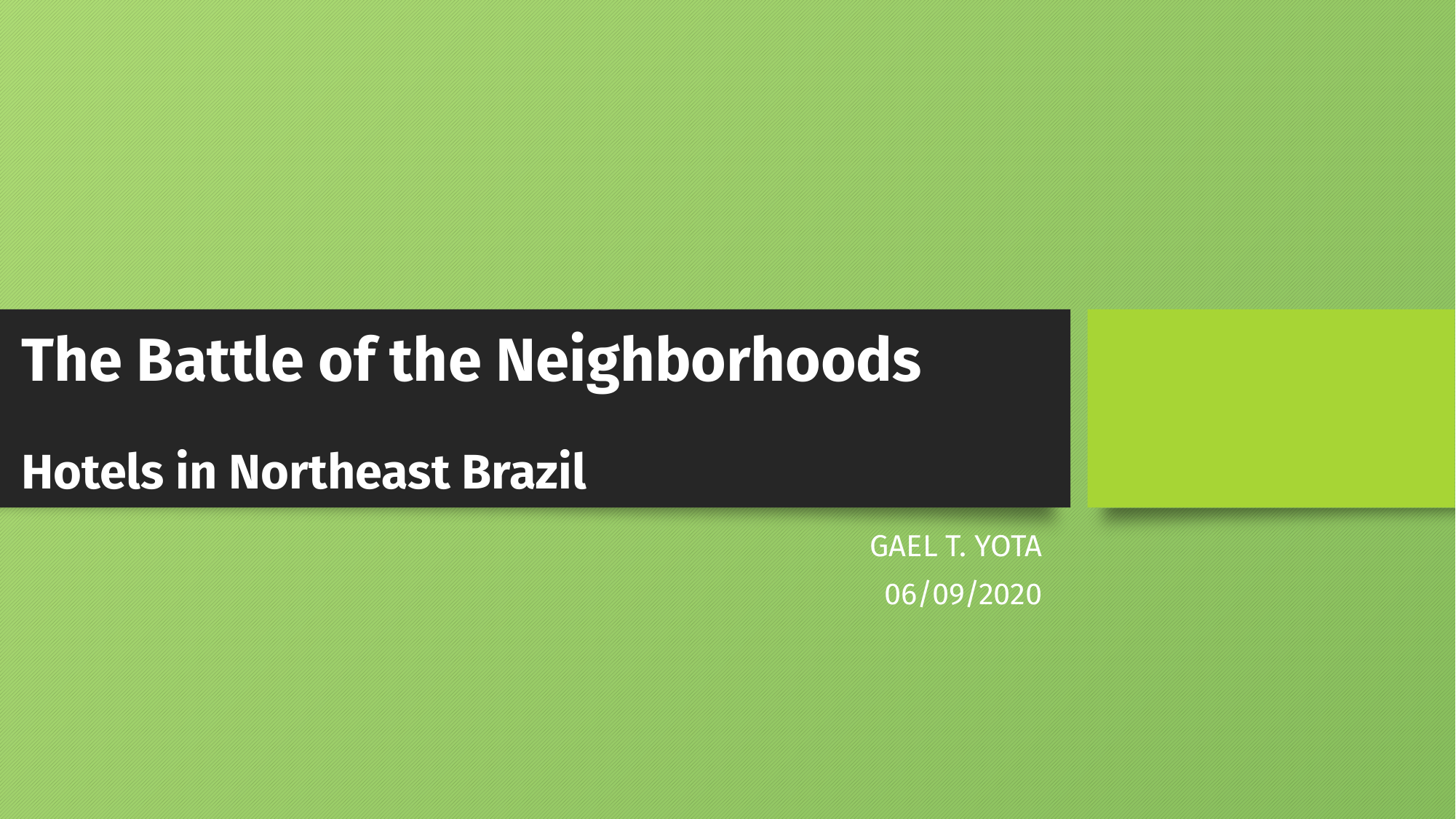

# The Battle of the Neighborhoods Hotels in Northeast Brazil
GAEL T. YOTA
06/09/2020